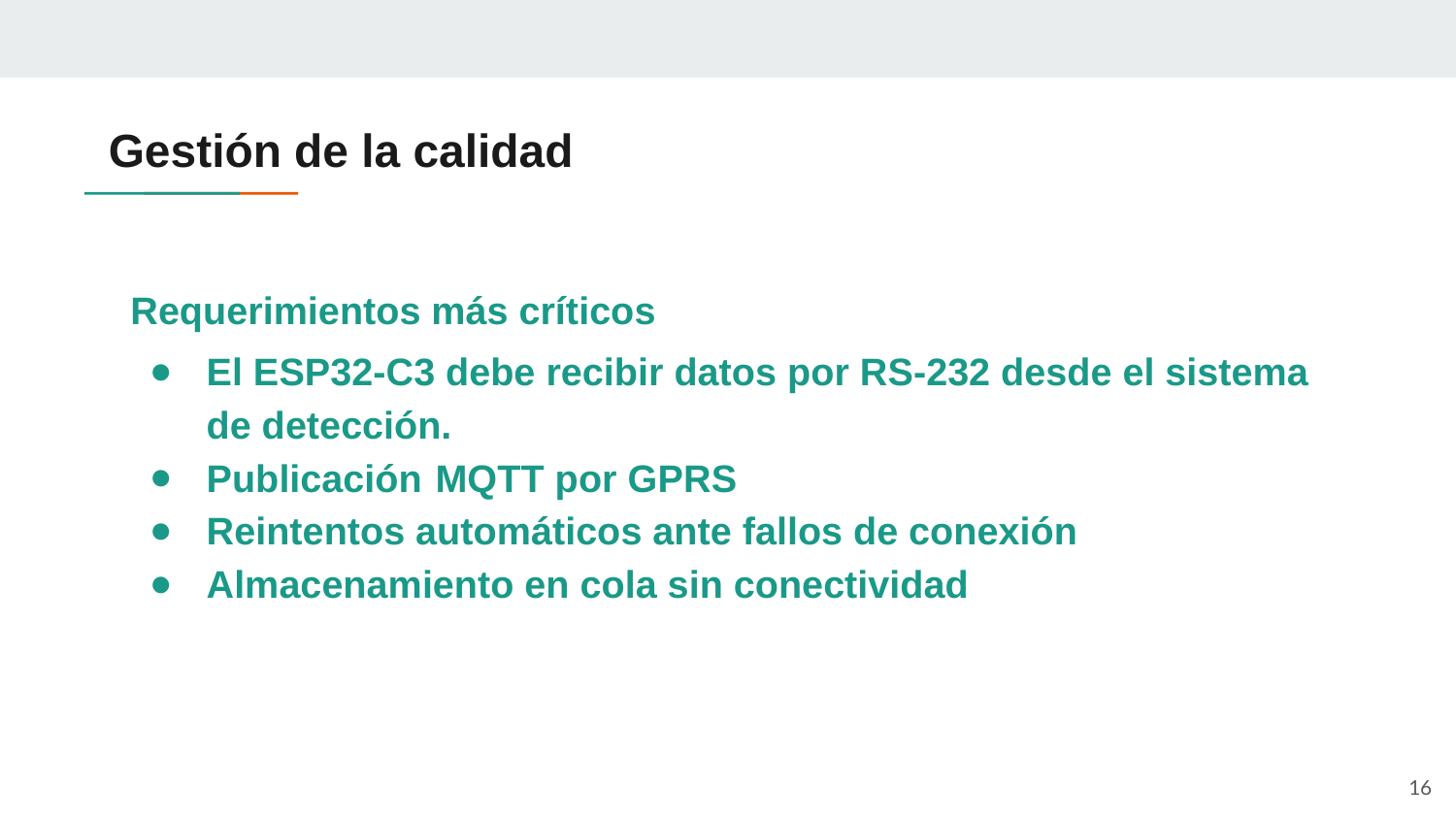

# Gestión de la calidad

Requerimientos más críticos
El ESP32-C3 debe recibir datos por RS-232 desde el sistema de detección.
Publicación  MQTT por GPRS
Reintentos automáticos ante fallos de conexión
Almacenamiento en cola sin conectividad

16